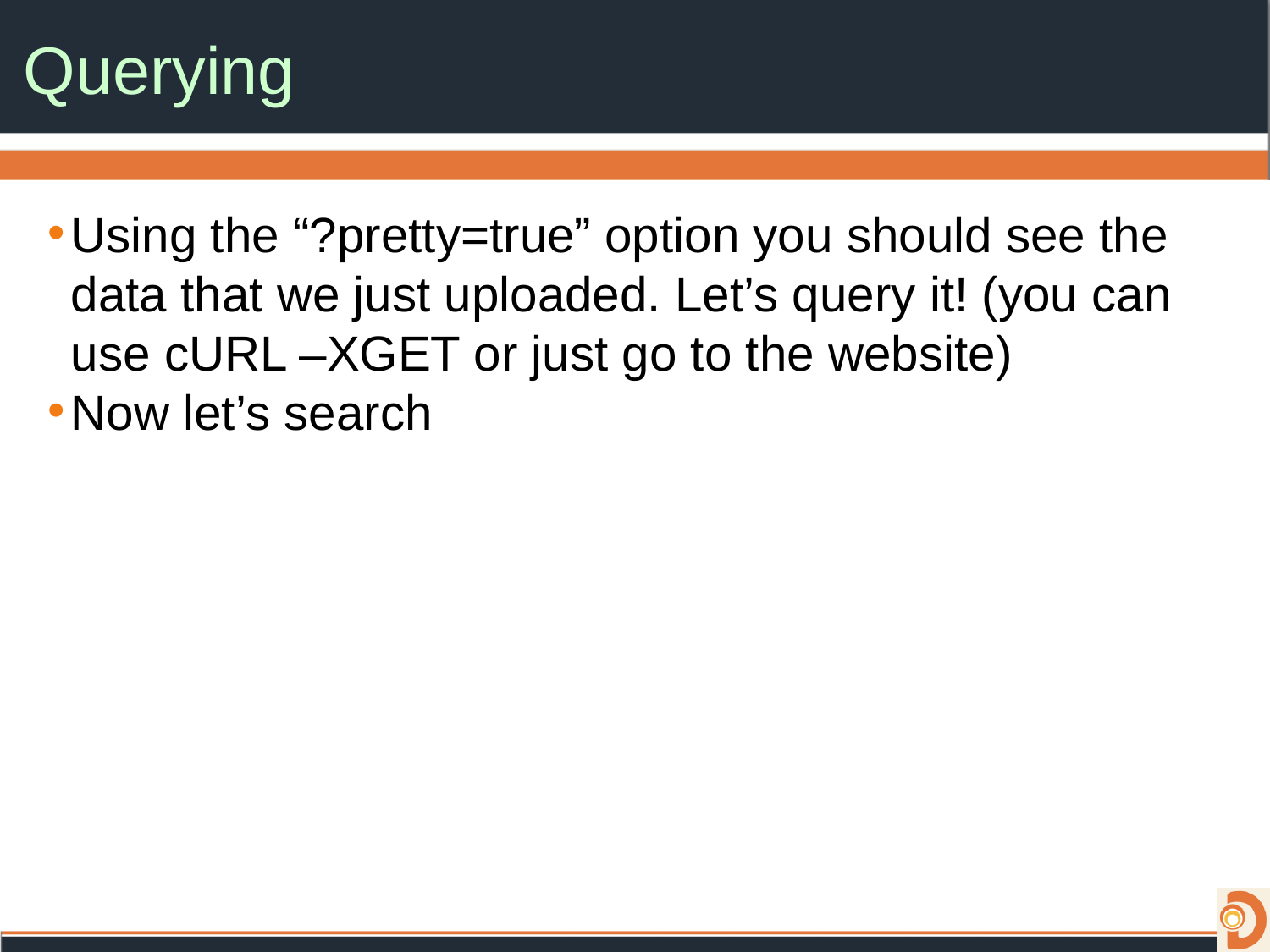

# Querying
Using the “?pretty=true” option you should see the data that we just uploaded. Let’s query it! (you can use cURL –XGET or just go to the website)
Now let’s search